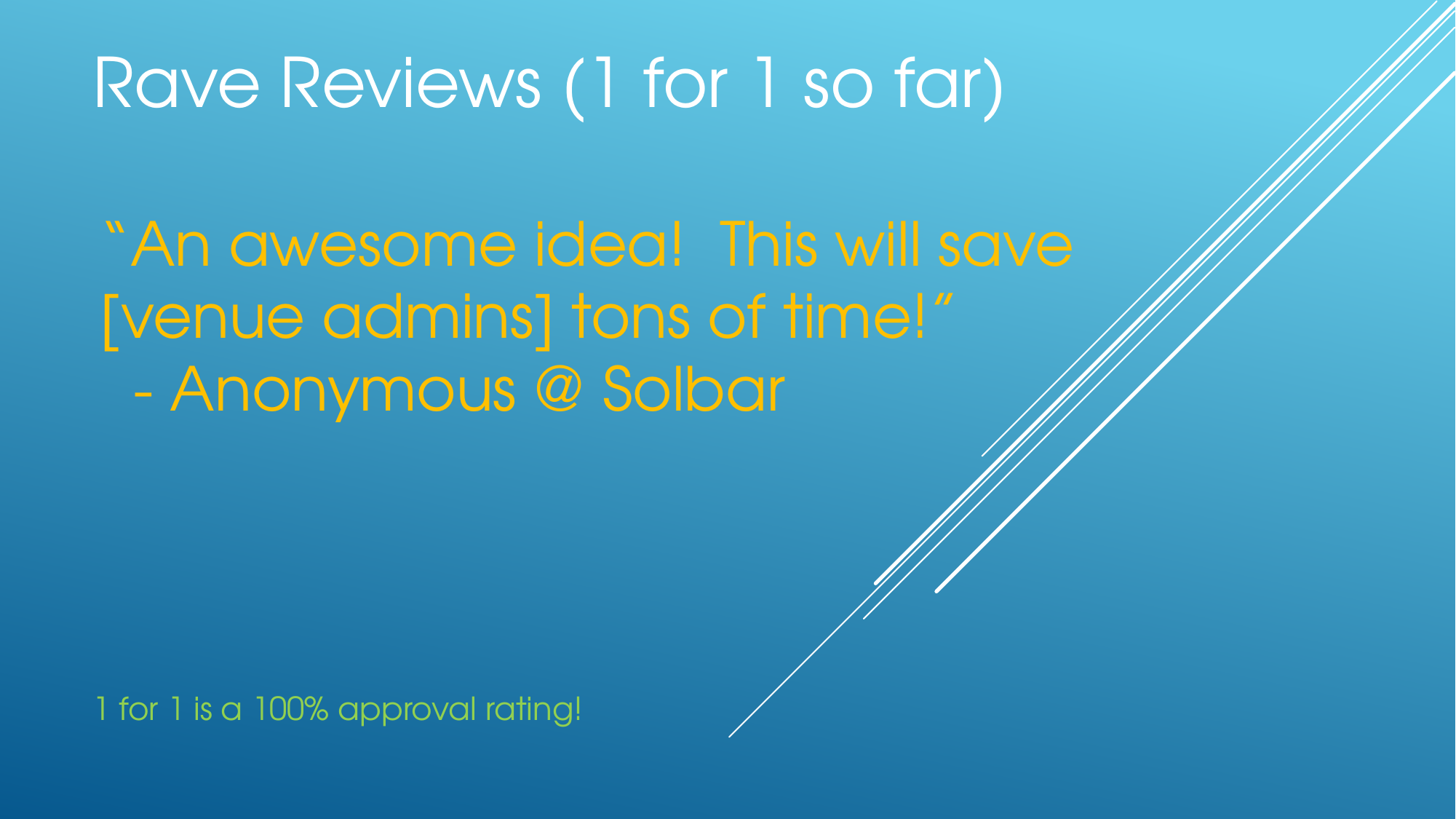

# Rave Reviews (1 for 1 so far)
“An awesome idea!  This will save
[venue admins] tons of time!”
  - Anonymous @ Solbar
1 for 1 is a 100% approval rating!